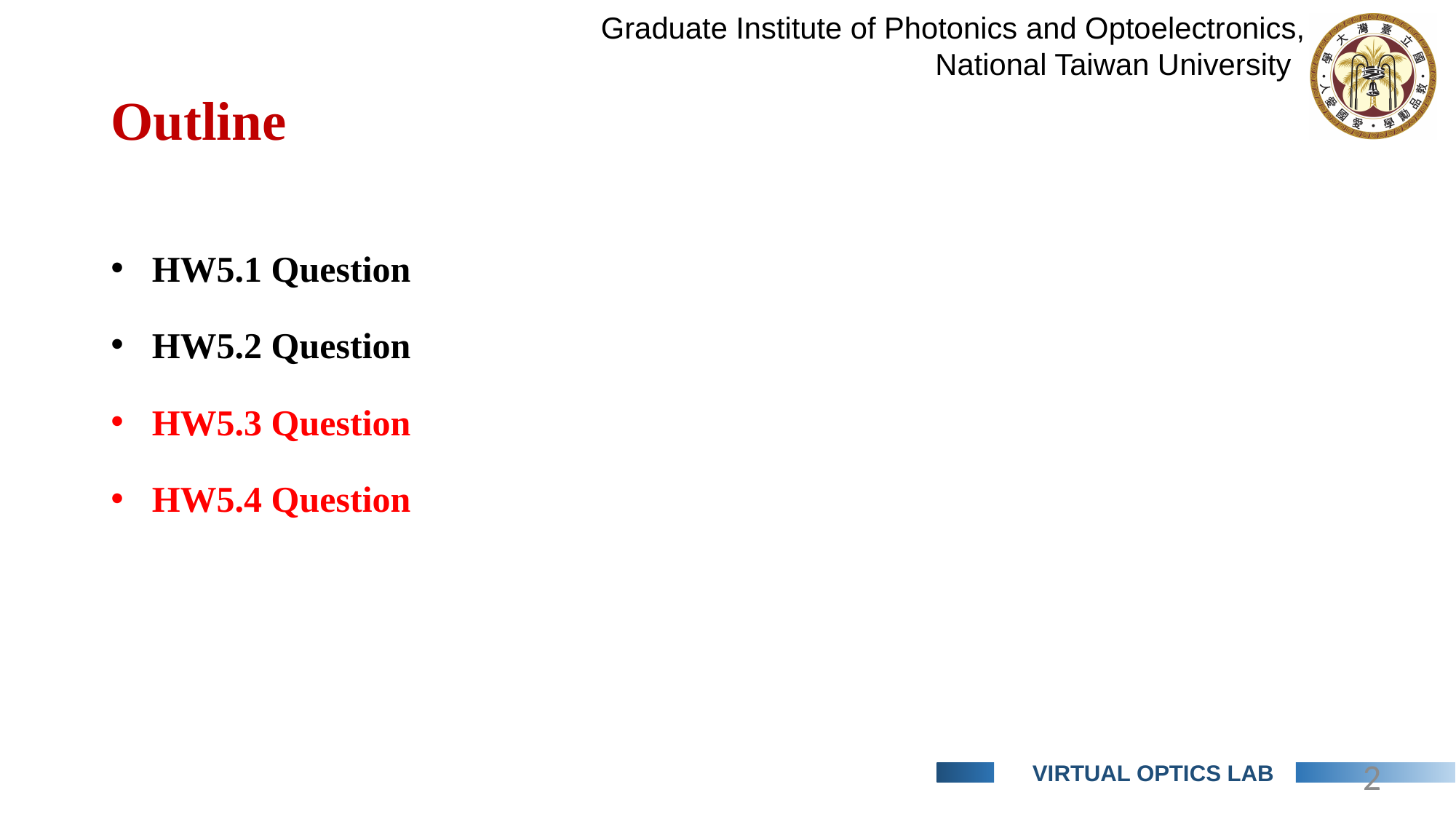

# Outline
HW5.1 Question
HW5.2 Question
HW5.3 Question
HW5.4 Question

2